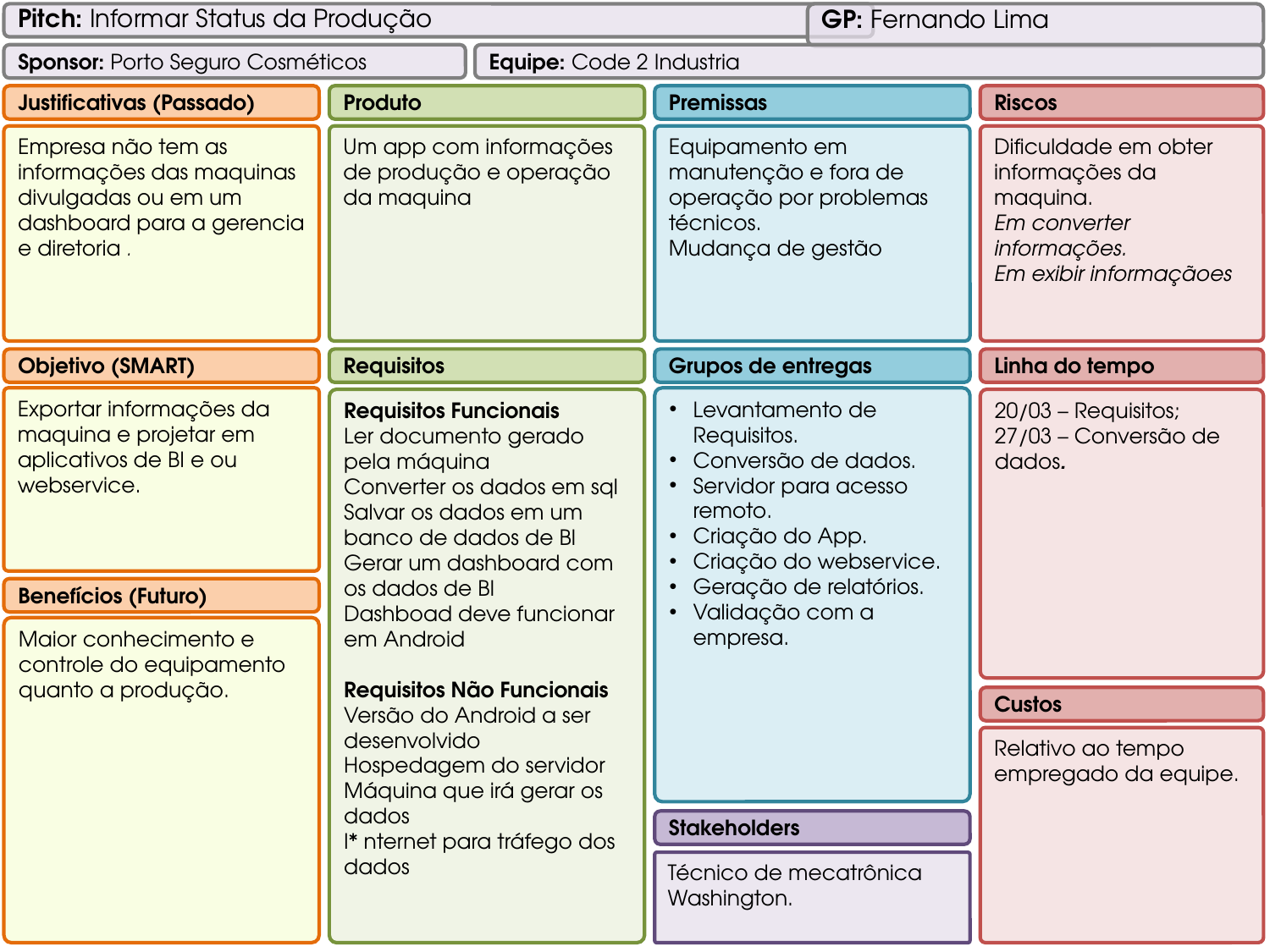

GP: Fernando Lima
Pitch: Informar Status da Produção
Sponsor: Porto Seguro Cosméticos
Equipe: Code 2 Industria
Justificativas (Passado)
Produto
Premissas
Riscos
Empresa não tem as informações das maquinas divulgadas ou em um dashboard para a gerencia e diretoria .
Um app com informações de produção e operação da maquina
Equipamento em manutenção e fora de operação por problemas técnicos.
Mudança de gestão
Dificuldade em obter informações da maquina.
Em converter informações.
Em exibir informaçãoes
Objetivo (SMART)
Requisitos
Grupos de entregas
Linha do tempo
Exportar informações da maquina e projetar em aplicativos de BI e ou webservice.
Levantamento de Requisitos.
Conversão de dados.
Servidor para acesso remoto.
Criação do App.
Criação do webservice.
Geração de relatórios.
Validação com a empresa.

Requisitos Funcionais
Ler documento gerado pela máquina
Converter os dados em sql
Salvar os dados em um banco de dados de BI
Gerar um dashboard com os dados de BI
Dashboad deve funcionar em Android

Requisitos Não Funcionais
Versão do Android a ser desenvolvido
Hospedagem do servidor
Máquina que irá gerar os dados
I* nternet para tráfego dos dados
20/03 – Requisitos;
27/03 – Conversão de dados.
Benefícios (Futuro)
Maior conhecimento e controle do equipamento quanto a produção.
Custos
Relativo ao tempo empregado da equipe.
Stakeholders
Técnico de mecatrônica Washington.